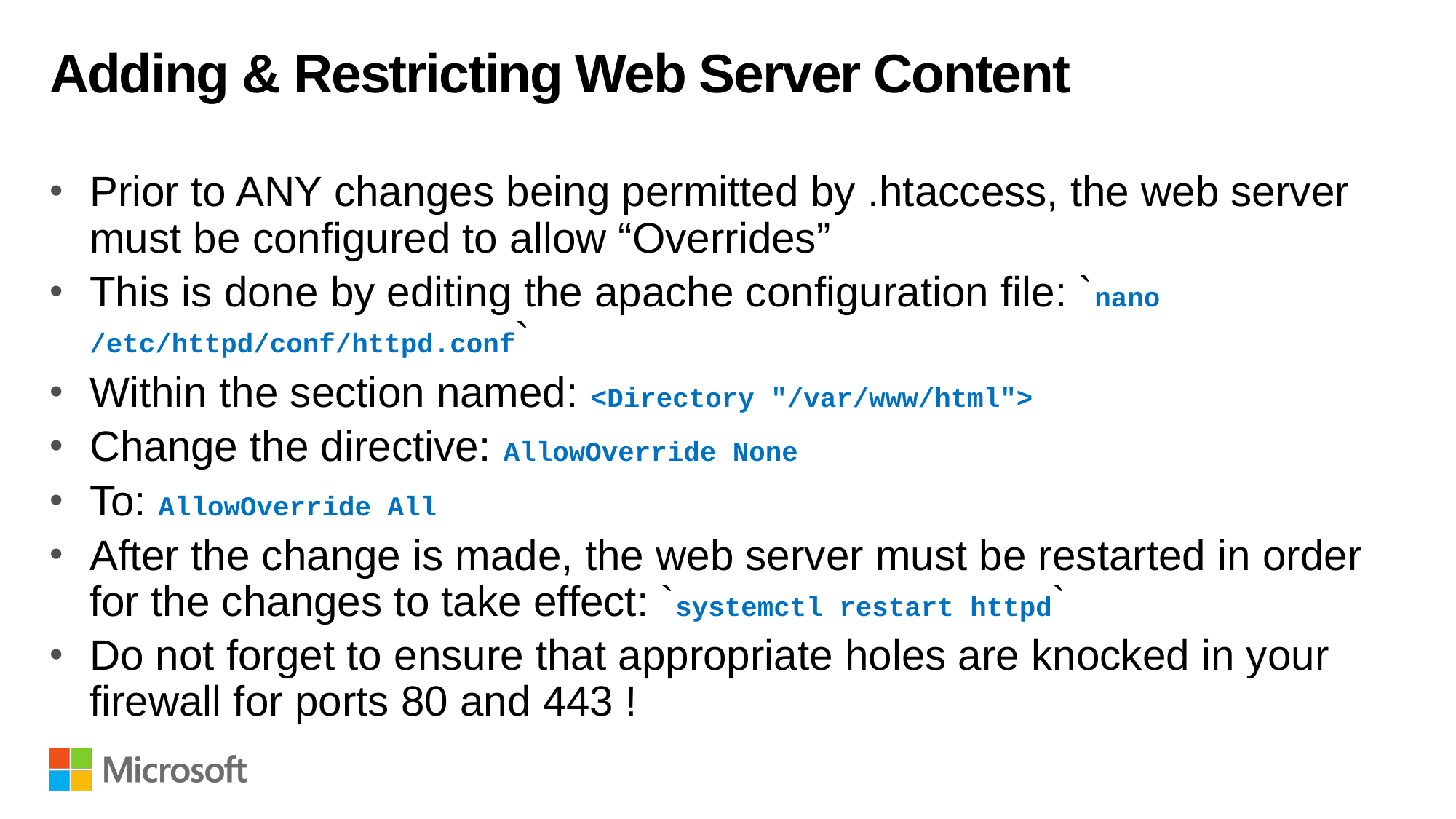

# Adding & Restricting Web Server Content
Prior to ANY changes being permitted by .htaccess, the web server must be configured to allow “Overrides”
This is done by editing the apache configuration file: `nano /etc/httpd/conf/httpd.conf`
Within the section named: <Directory "/var/www/html">
Change the directive: AllowOverride None
To: AllowOverride All
After the change is made, the web server must be restarted in order for the changes to take effect: `systemctl restart httpd`
Do not forget to ensure that appropriate holes are knocked in your firewall for ports 80 and 443 !